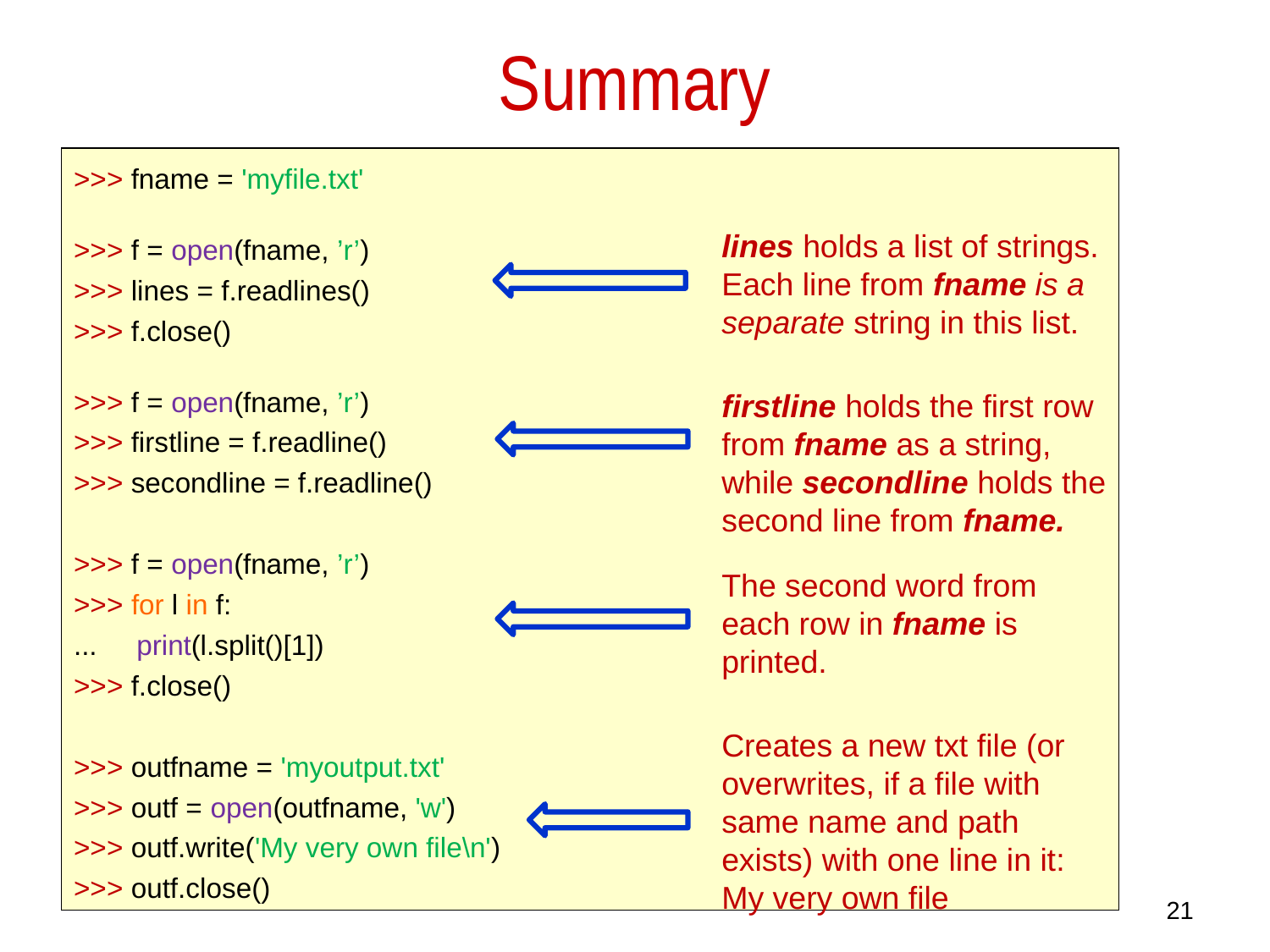

# Summary
>>> fname = 'myfile.txt'

>>> f = open(fname, ’r’)
>>> lines = f.readlines()
>>> f.close()

>>> f = open(fname, ’r’)
>>> firstline = f.readline()
>>> secondline = f.readline()

>>> f = open(fname, ’r’)
>>> for l in f:
...     print(l.split()[1])
>>> f.close()

>>> outfname = 'myoutput.txt'
>>> outf = open(outfname, 'w')
>>> outf.write('My very own file\n')
>>> outf.close()
lines holds a list of strings.
Each line from fname is a separate string in this list.

firstline holds the first row from fname as a string, while secondline holds the second line from fname.

The second word from each row in fname is printed.

Creates a new txt file (or overwrites, if a file with same name and path exists) with one line in it:
My very own file

21